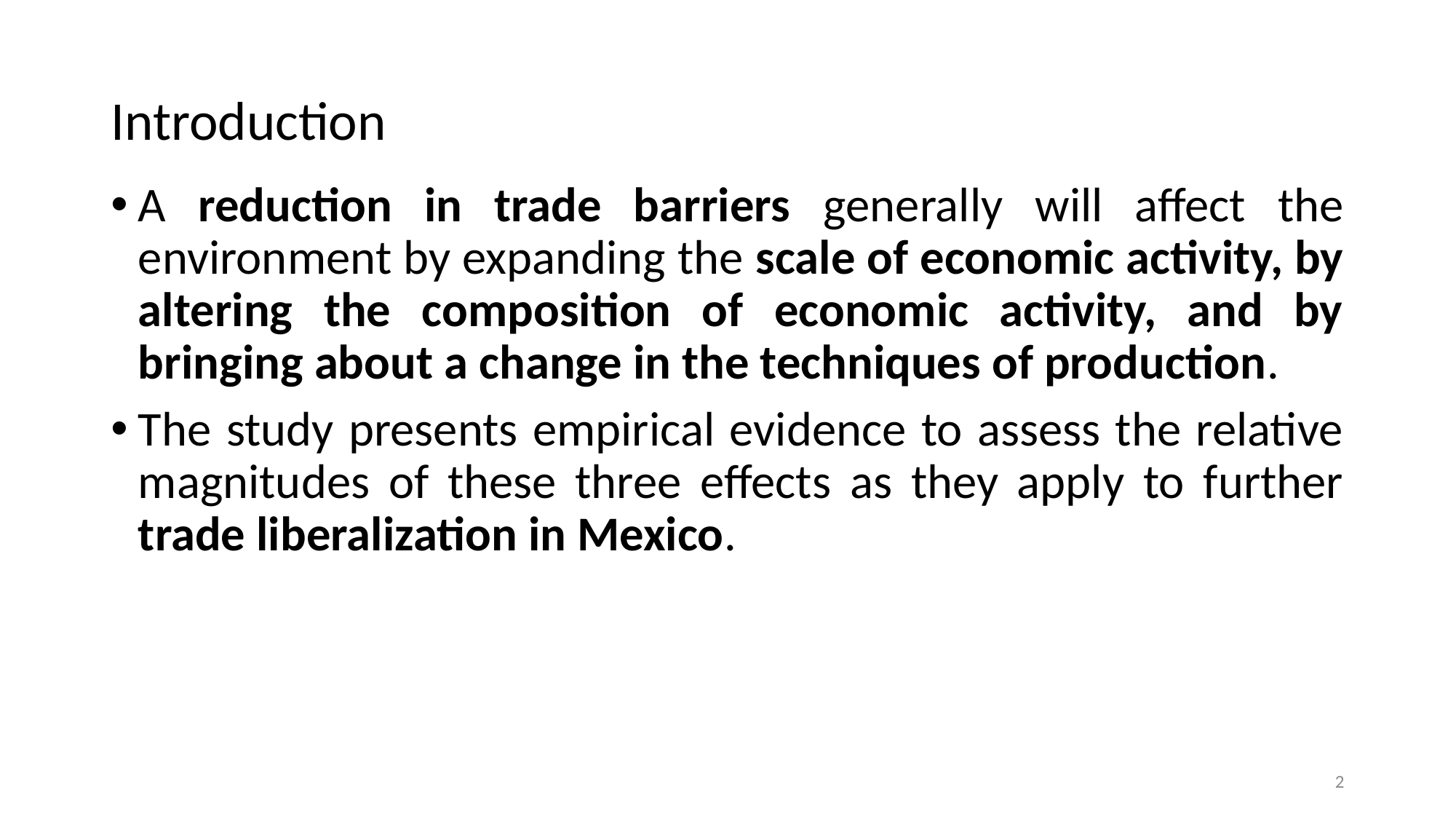

# Introduction
A reduction in trade barriers generally will affect the environment by expanding the scale of economic activity, by altering the composition of economic activity, and by bringing about a change in the techniques of production.
The study presents empirical evidence to assess the relative magnitudes of these three effects as they apply to further trade liberalization in Mexico.
2